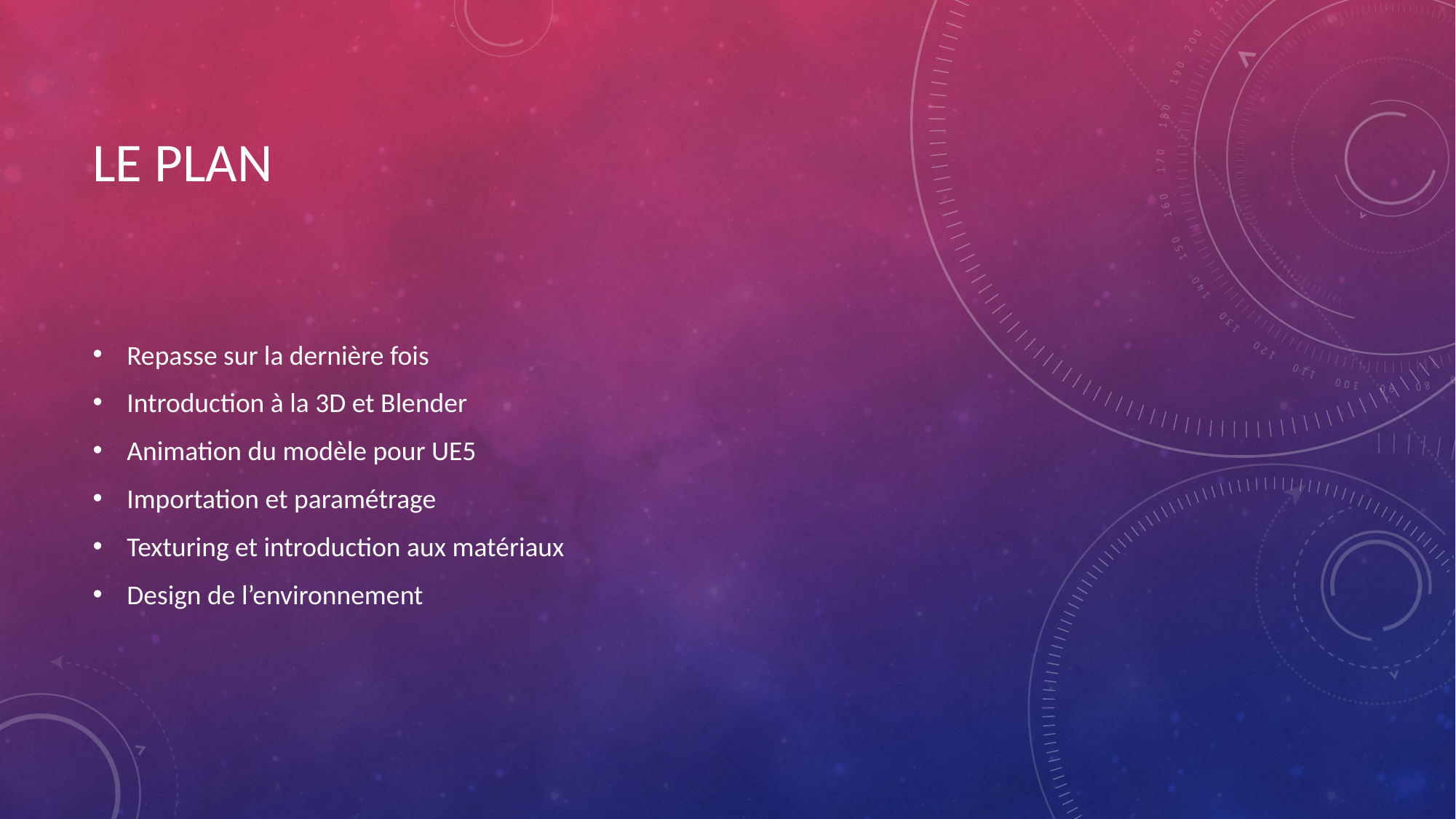

# Le plan
Repasse sur la dernière fois
Introduction à la 3D et Blender
Animation du modèle pour UE5
Importation et paramétrage
Texturing et introduction aux matériaux
Design de l’environnement